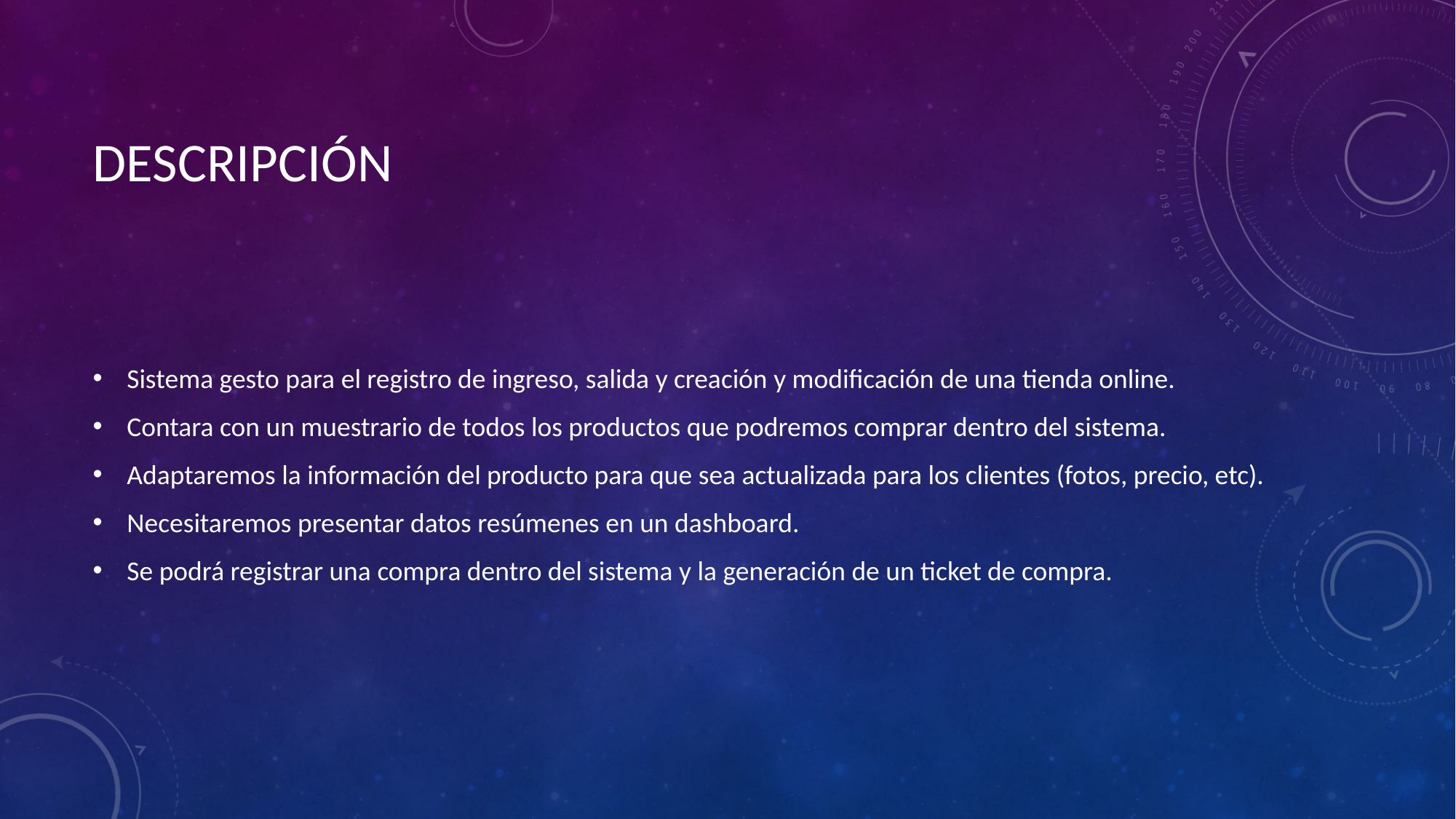

# Descripción
Sistema gesto para el registro de ingreso, salida y creación y modificación de una tienda online.
Contara con un muestrario de todos los productos que podremos comprar dentro del sistema.
Adaptaremos la información del producto para que sea actualizada para los clientes (fotos, precio, etc).
Necesitaremos presentar datos resúmenes en un dashboard.
Se podrá registrar una compra dentro del sistema y la generación de un ticket de compra.